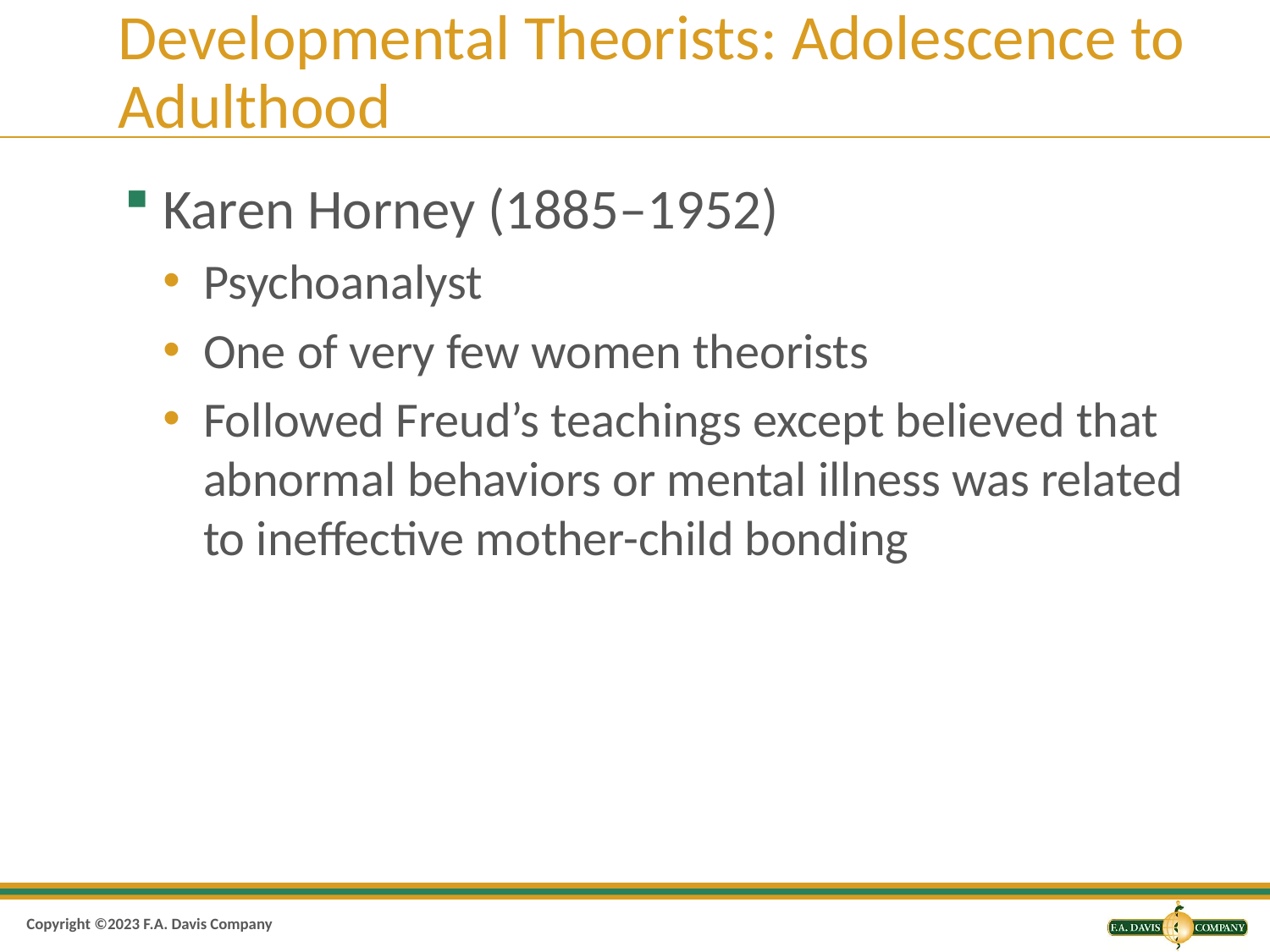

# Developmental Theorists: Adolescence to Adulthood
Karen Horney (1885–1952)
Psychoanalyst
One of very few women theorists
Followed Freud’s teachings except believed that abnormal behaviors or mental illness was related to ineffective mother-child bonding